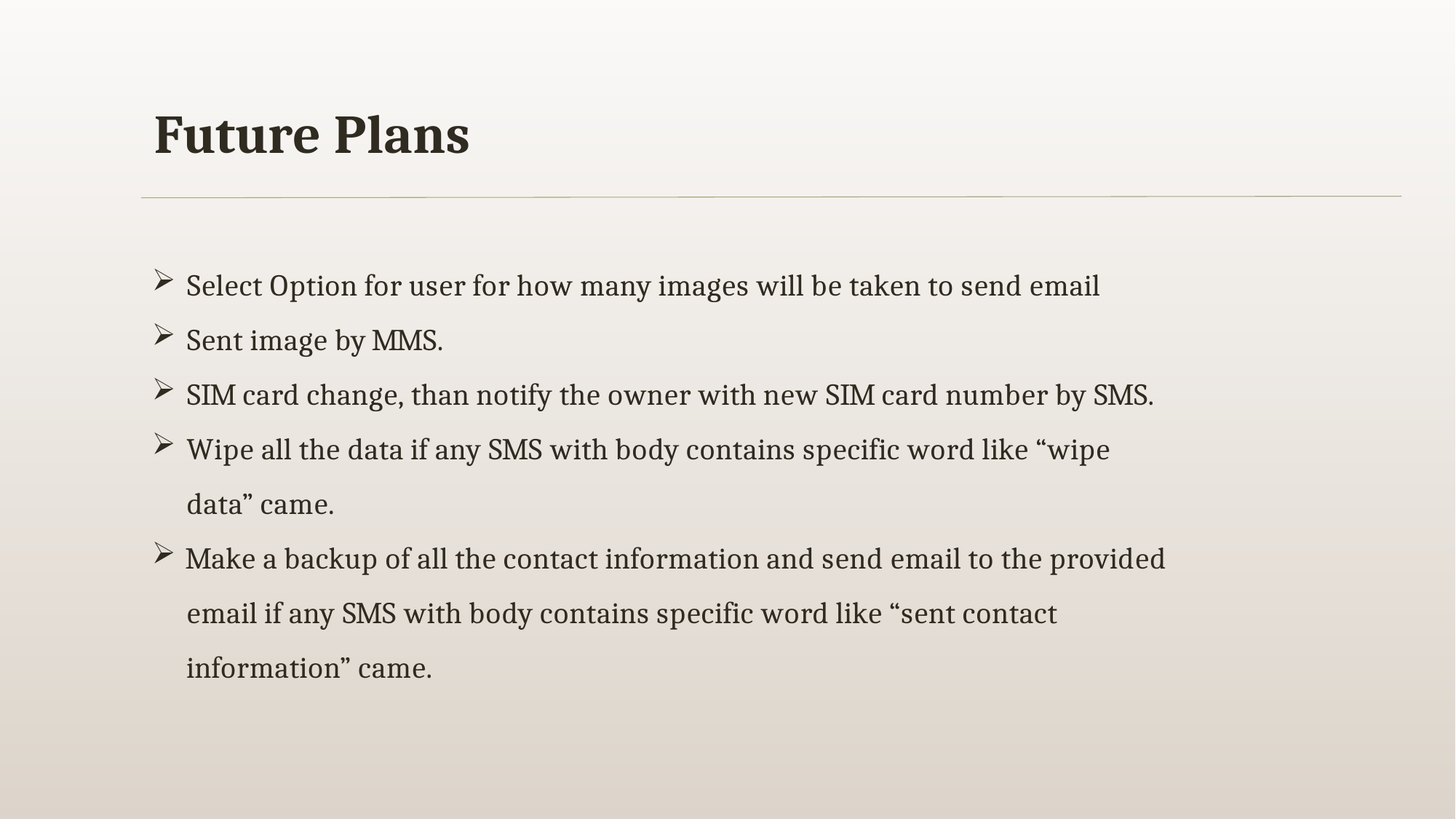

Future Plans
Select Option for user for how many images will be taken to send email
Sent image by MMS.
SIM card change, than notify the owner with new SIM card number by SMS.
Wipe all the data if any SMS with body contains specific word like “wipe data” came.
Make a backup of all the contact information and send email to the provided email if any SMS with body contains specific word like “sent contact information” came.